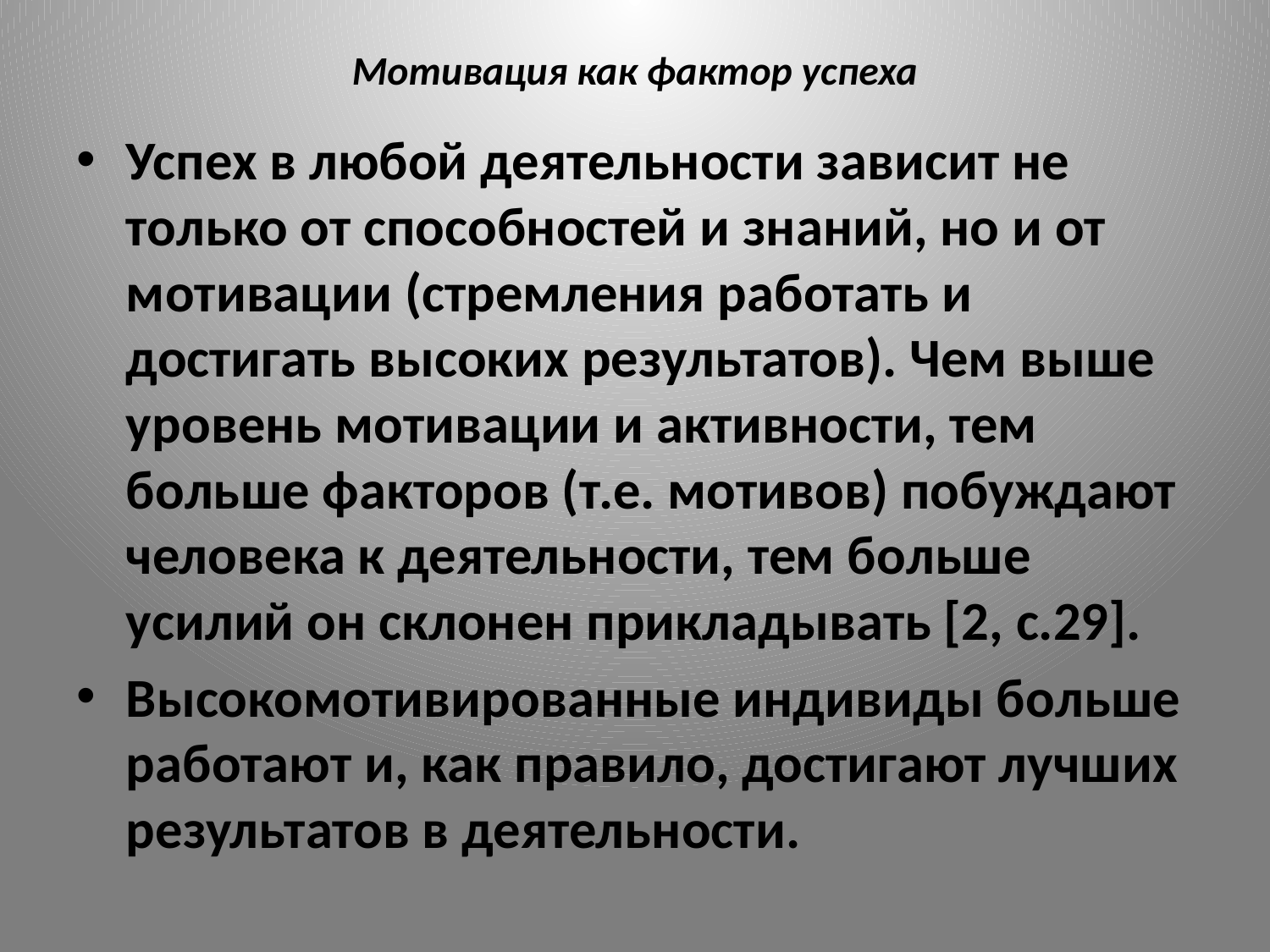

# Мотивация как фактор успеха
Успех в любой деятельности зависит не только от способностей и знаний, но и от мотивации (стремления работать и достигать высоких результатов). Чем выше уровень мотивации и активности, тем больше факторов (т.е. мотивов) побуждают человека к деятельности, тем больше усилий он склонен прикладывать [2, c.29].
Высокомотивированные индивиды больше работают и, как правило, достигают лучших результатов в деятельности.